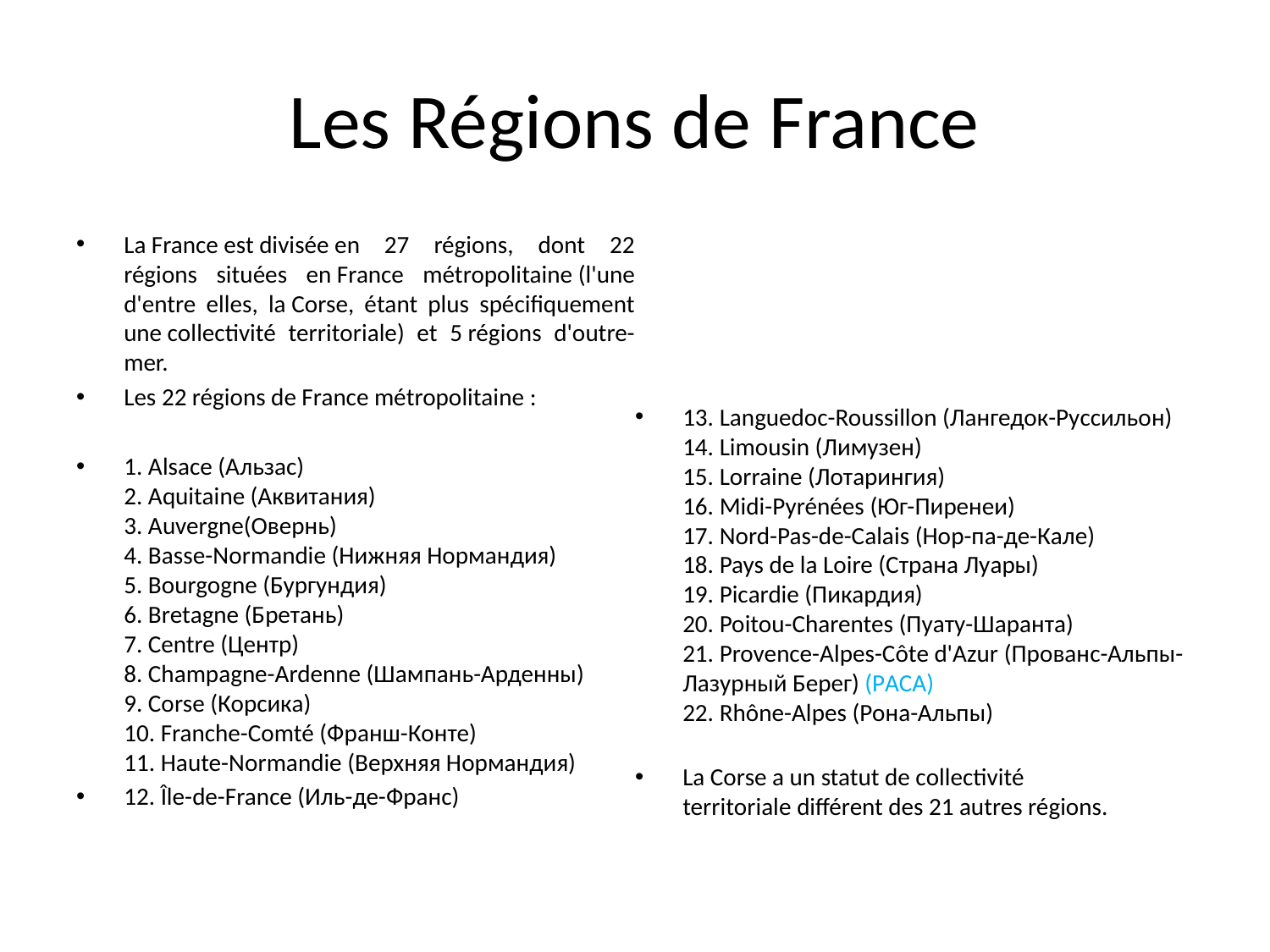

# Les Régions de France
La France est divisée en 27 régions, dont 22 régions situées en France métropolitaine (l'une d'entre elles, la Corse, étant plus spécifiquement une collectivité territoriale) et 5 régions d'outre-mer.
Les 22 régions de France métropolitaine :

1. Alsace (Альзас)
2. Aquitaine (Аквитания)
3. Auvergne(Овернь)
4. Basse-Normandie (Нижняя Нормандия)
5. Bourgogne (Бургундия)
6. Bretagne (Бретань)
7. Centre (Центр)
8. Champagne-Ardenne (Шампань-Арденны)
9. Corse (Корсика)
10. Franche-Comté (Франш-Конте)
11. Haute-Normandie (Верхняя Нормандия)
12. Île-de-France (Иль-де-Франс)

13. Languedoc-Roussillon (Лангедок-Руссильон)
14. Limousin (Лимузен)
15. Lorraine (Лотарингия)
16. Midi-Pyrénées (Юг-Пиренеи)
17. Nord-Pas-de-Calais (Нор-па-де-Кале)
18. Pays de la Loire (Страна Луары)
19. Picardie (Пикардия)
20. Poitou-Charentes (Пуату-Шаранта)
21. Provence-Alpes-Côte d'Azur (Прованс-Альпы-Лазурный Берег) (PACA)
22. Rhône-Alpes (Рона-Альпы)
La Corse a un statut de collectivité territoriale différent des 21 autres régions.